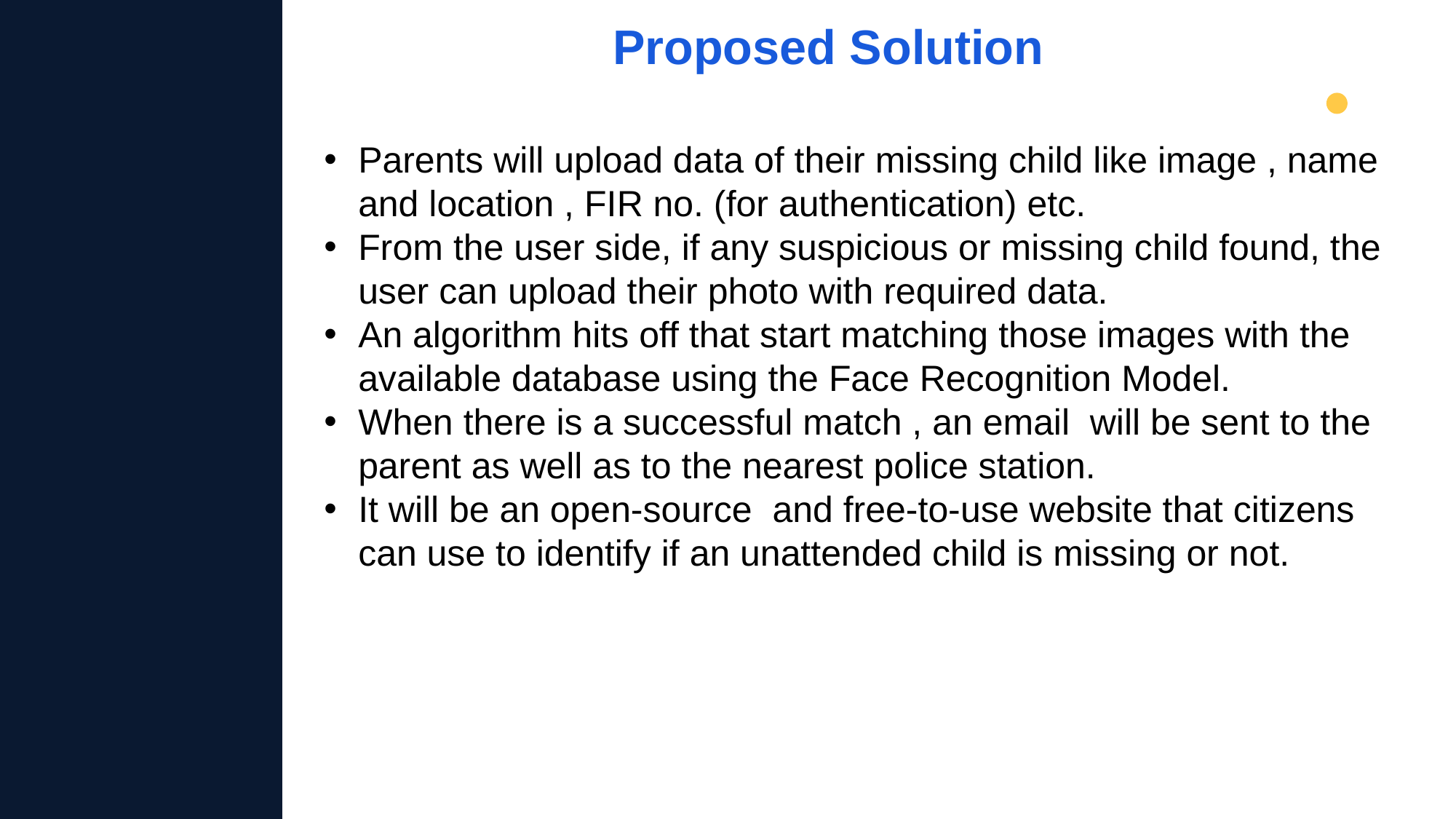

Proposed Solution

Parents will upload data of their missing child like image , name and location , FIR no. (for authentication) etc.
From the user side, if any suspicious or missing child found, the user can upload their photo with required data.
An algorithm hits off that start matching those images with the available database using the Face Recognition Model.
When there is a successful match , an email  will be sent to the parent as well as to the nearest police station.
It will be an open-source  and free-to-use website that citizens can use to identify if an unattended child is missing or not.